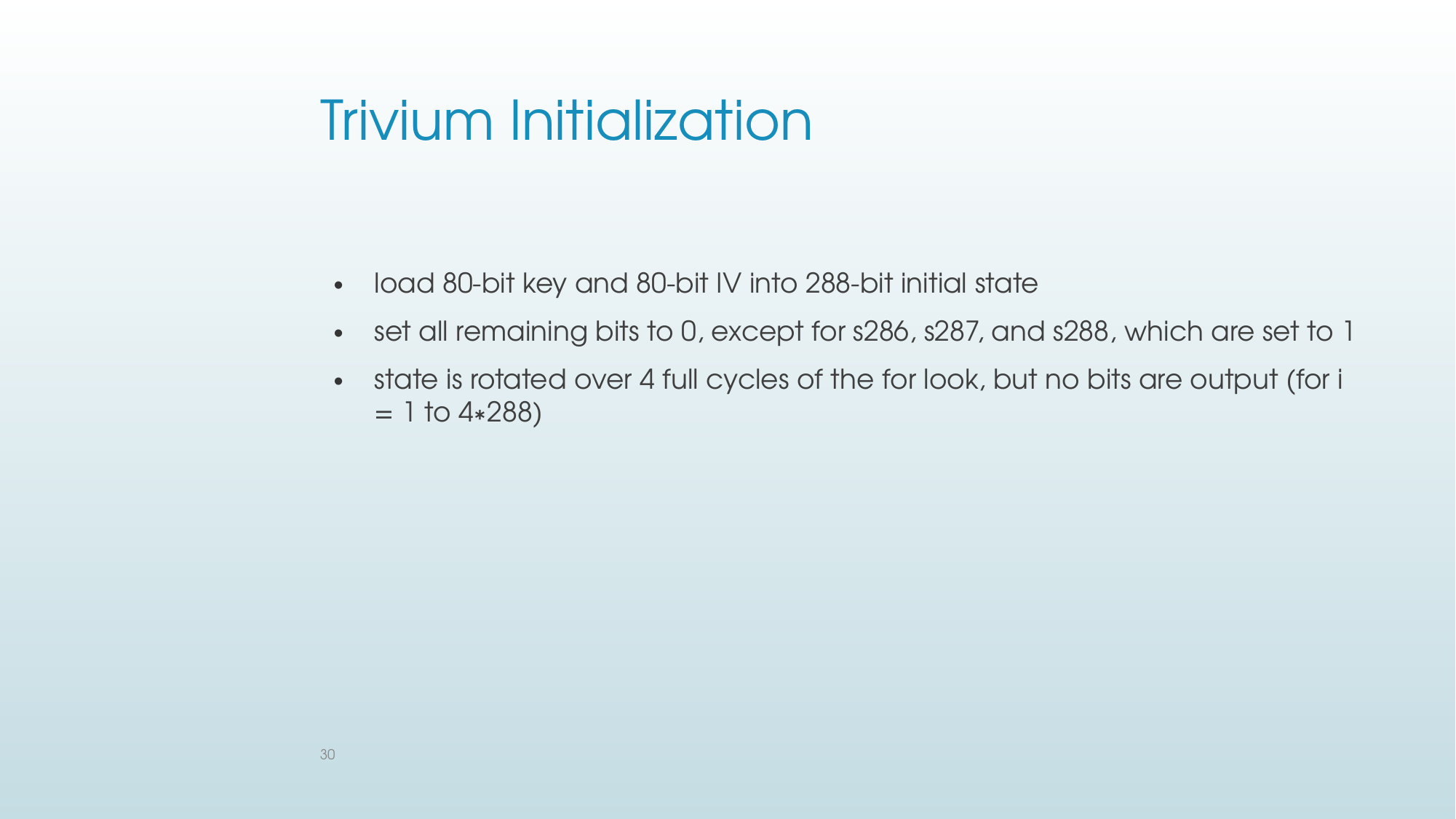

# Trivium Initialization
load 80-bit key and 80-bit IV into 288-bit initial state
set all remaining bits to 0, except for s286, s287, and s288, which are set to 1
state is rotated over 4 full cycles of the for look, but no bits are output (for i = 1 to 4∗288)

30